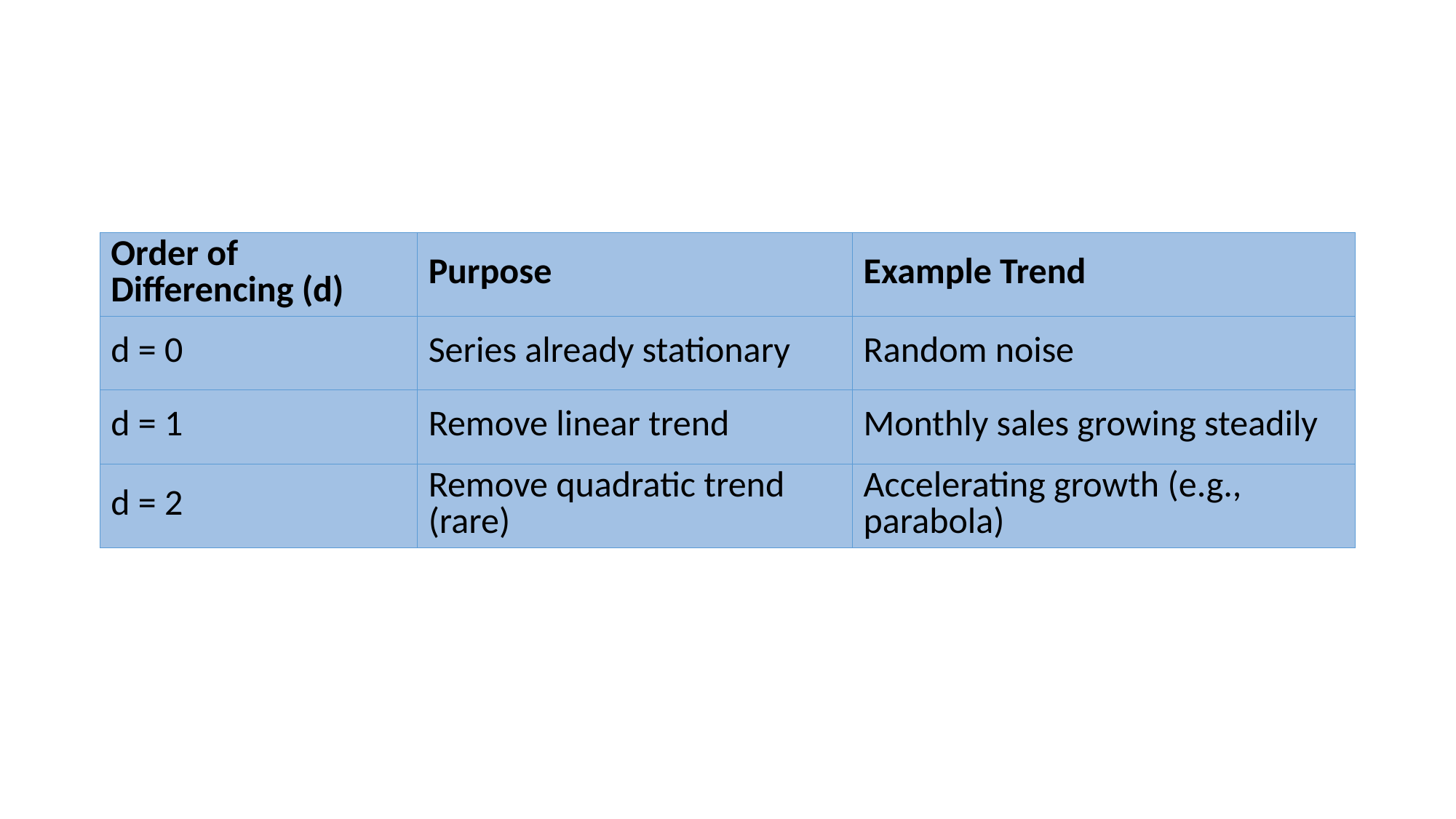

#
| Order of Differencing (d) | Purpose | Example Trend |
| --- | --- | --- |
| d = 0 | Series already stationary | Random noise |
| d = 1 | Remove linear trend | Monthly sales growing steadily |
| d = 2 | Remove quadratic trend (rare) | Accelerating growth (e.g., parabola) |